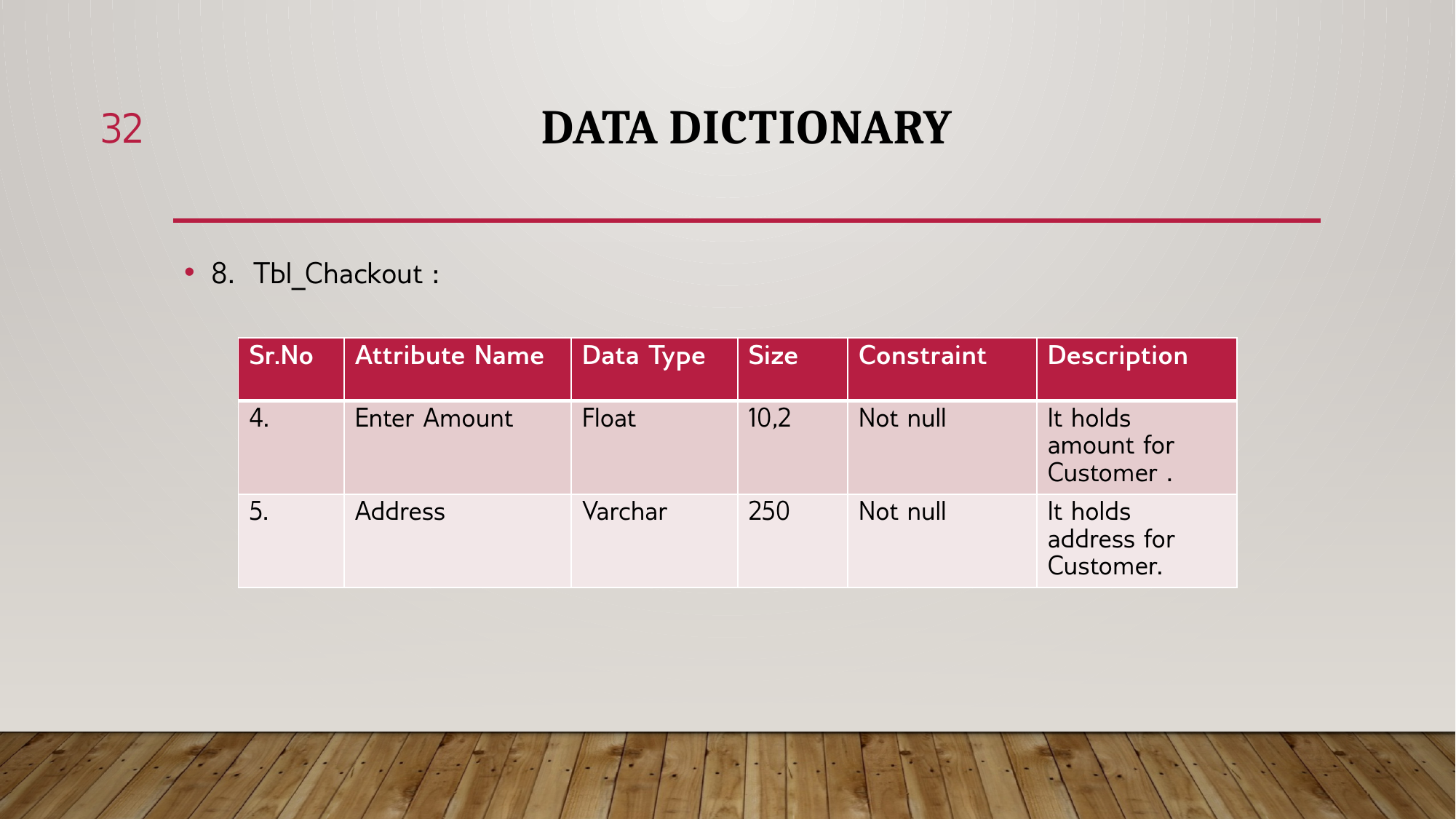

32
# data dictionary
8.  Tbl_Chackout :

| Sr.No | Attribute Name | Data Type | Size | Constraint | Description |
| --- | --- | --- | --- | --- | --- |
| 4. | Enter Amount | Float | 10,2 | Not null | It holds amount for Customer . |
| 5. | Address | Varchar | 250 | Not null | It holds address for Customer. |